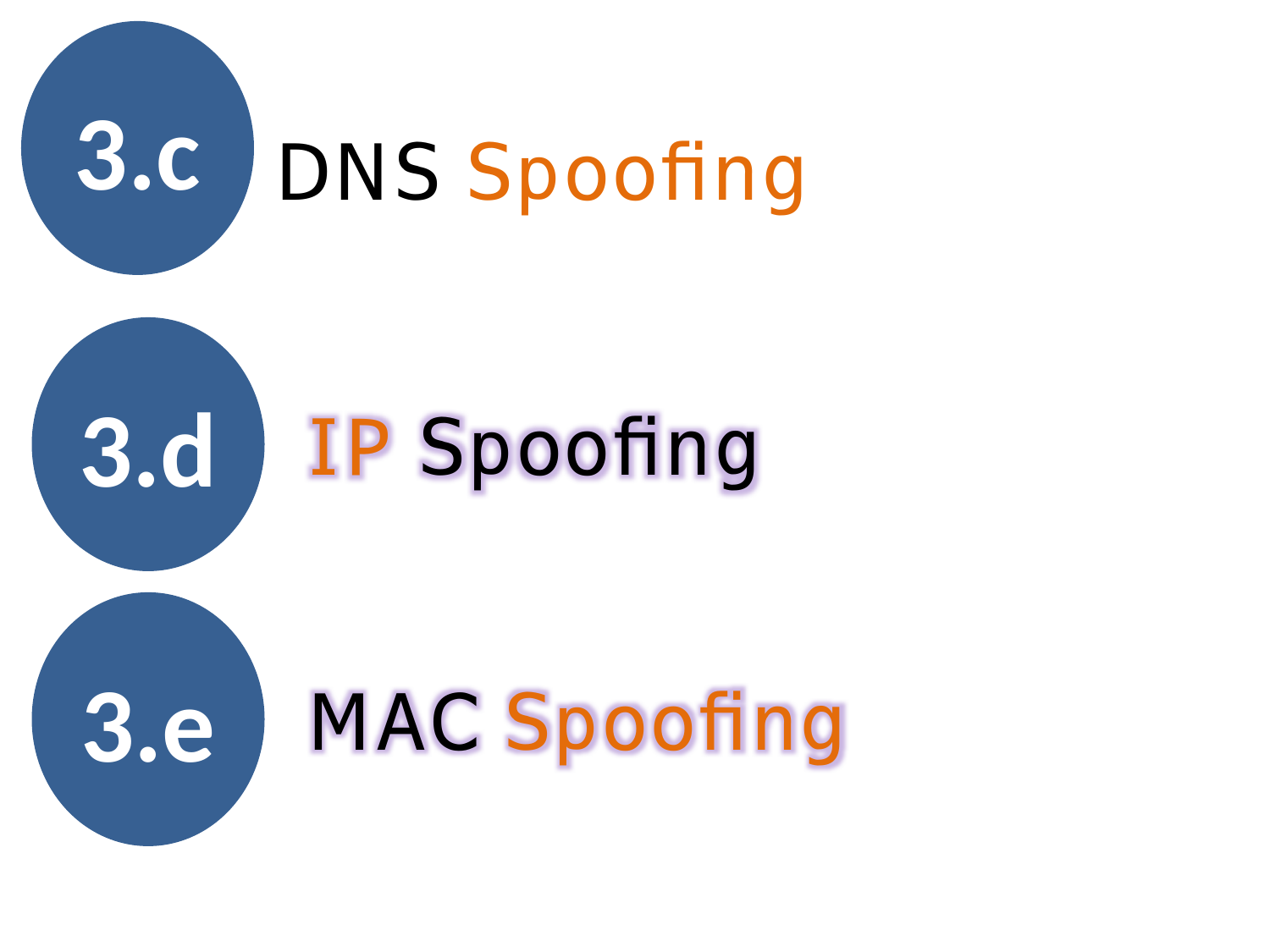

3.c
# DNS Spoofing
3.d
IP Spoofing
3.e
MAC Spoofing